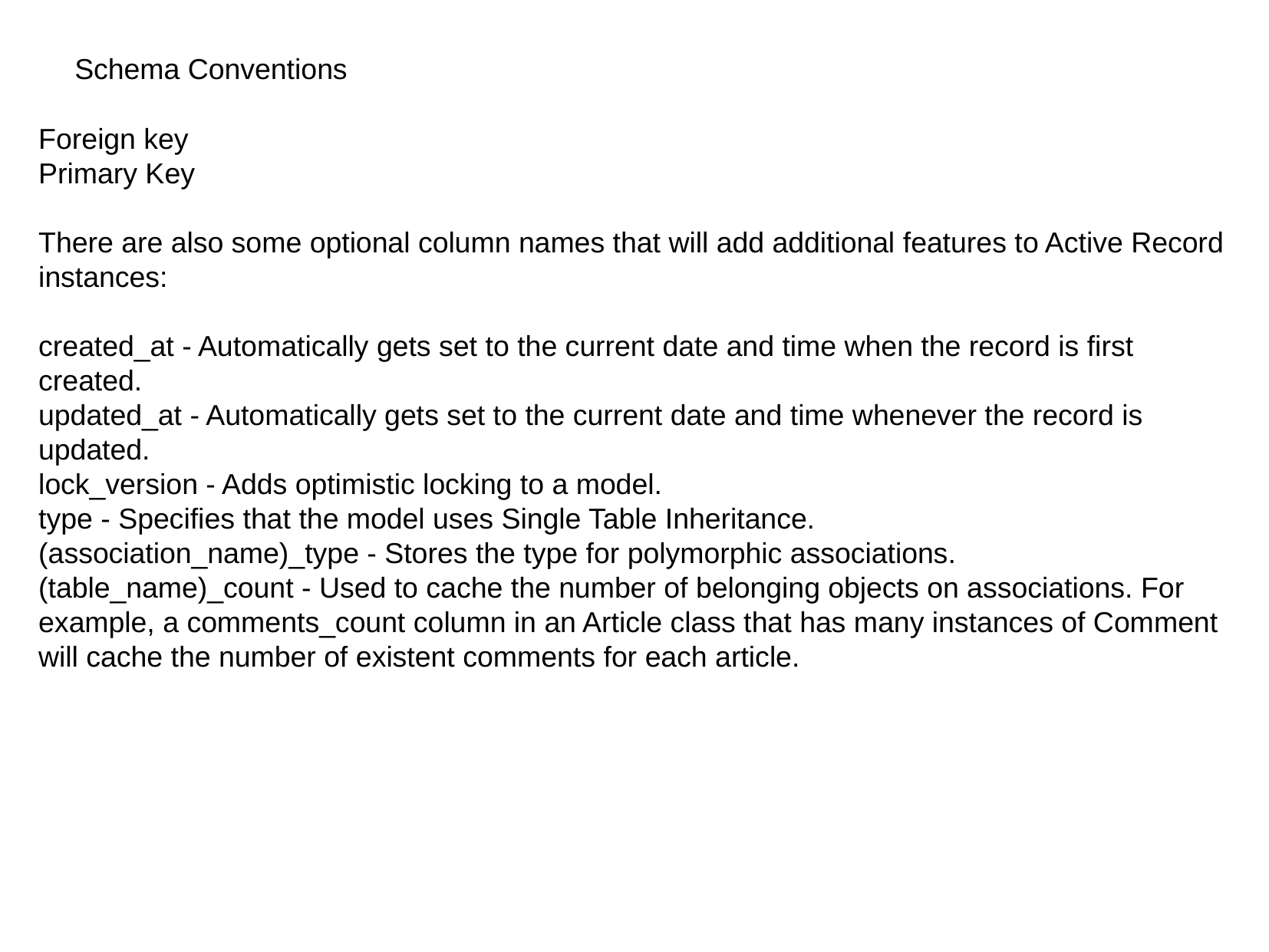

Schema Conventions
Foreign key
Primary Key

There are also some optional column names that will add additional features to Active Record instances:

created_at - Automatically gets set to the current date and time when the record is first created.
updated_at - Automatically gets set to the current date and time whenever the record is updated.
lock_version - Adds optimistic locking to a model.
type - Specifies that the model uses Single Table Inheritance.
(association_name)_type - Stores the type for polymorphic associations.
(table_name)_count - Used to cache the number of belonging objects on associations. For example, a comments_count column in an Article class that has many instances of Comment will cache the number of existent comments for each article.